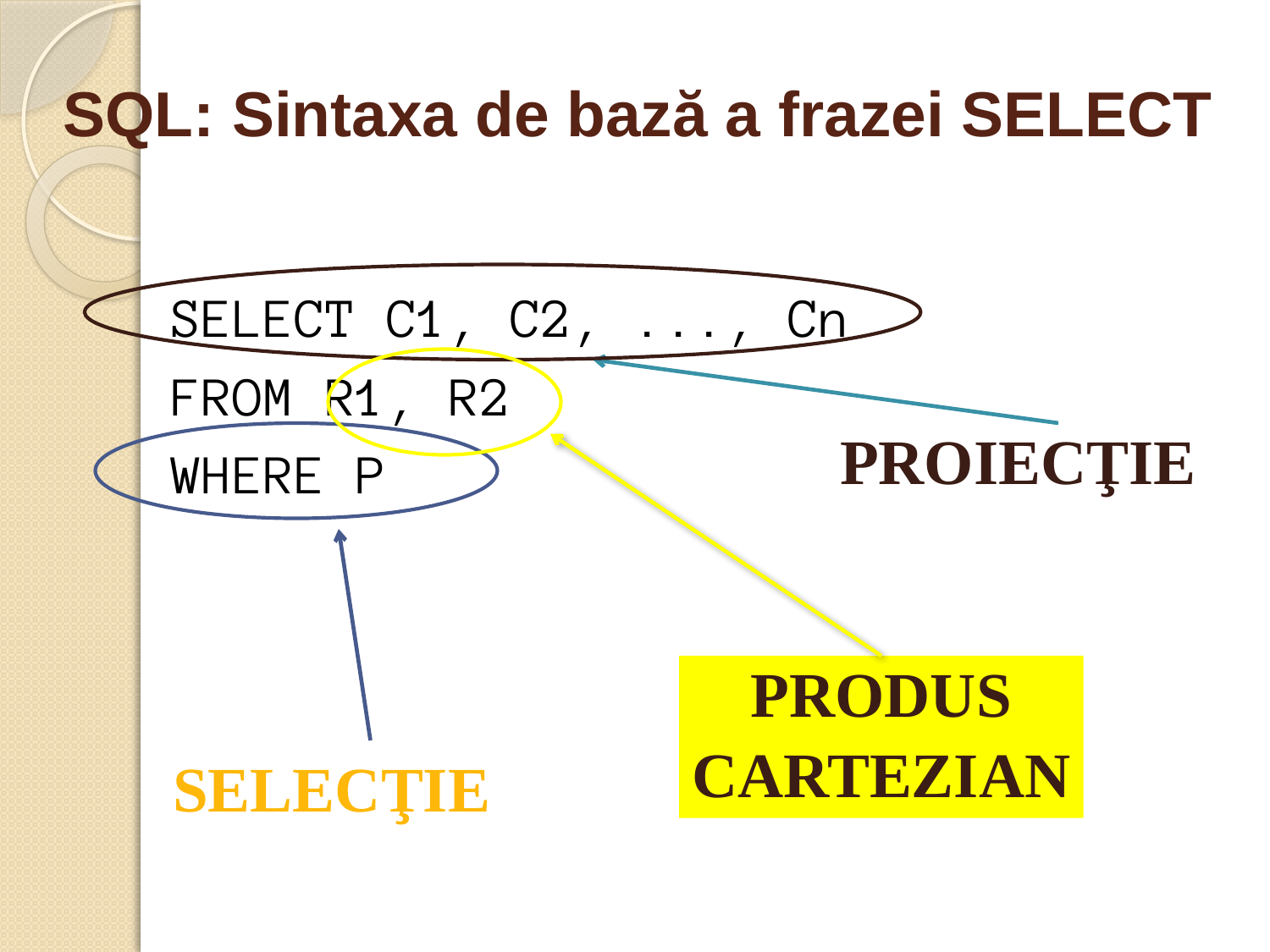

# SQL: Sintaxa de bază a frazei SELECT

SELECT C1, C2, ..., Cn
FROM R1, R2
WHERE P

PROIECŢIE
PRODUS
CARTEZIAN
SELECŢIE